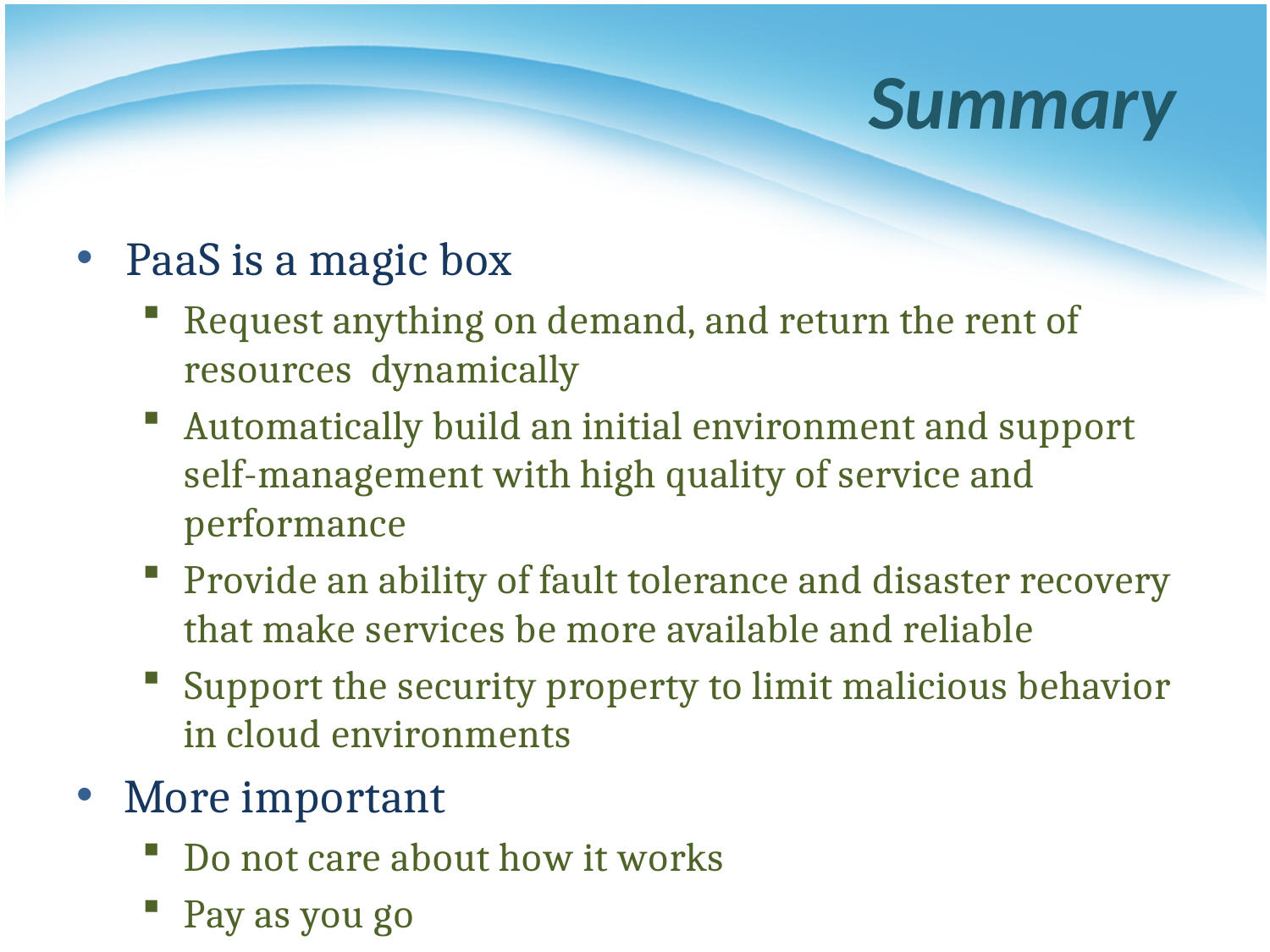

# Summary
PaaS is a magic box
Request anything on demand, and return the rent of resources  dynamically
Automatically build an initial environment and support self-management with high quality of service and performance
Provide an ability of fault tolerance and disaster recovery that make services be more available and reliable
Support the security property to limit malicious behavior in cloud environments
More important
Do not care about how it works
Pay as you go